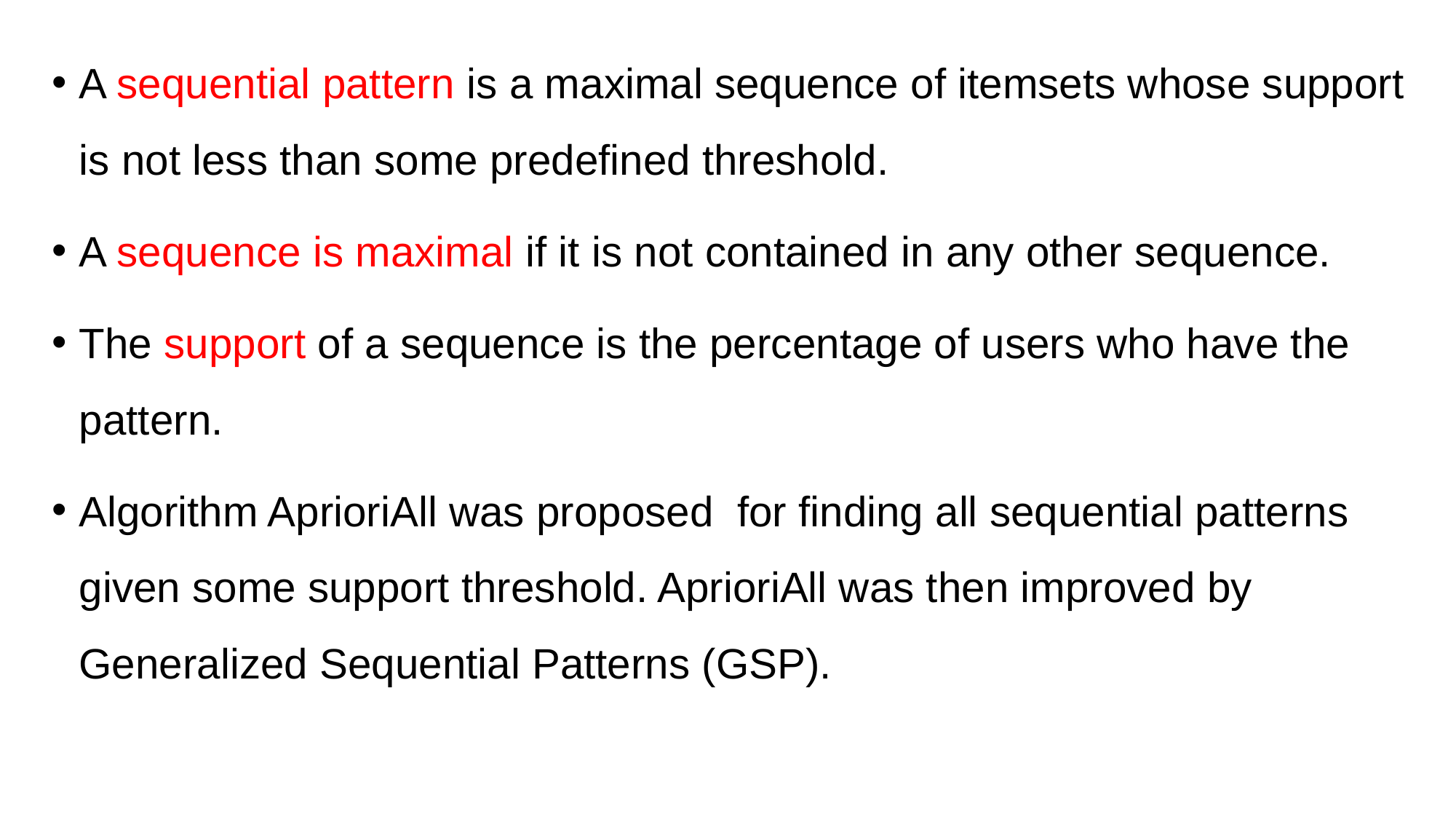

A sequential pattern is a maximal sequence of itemsets whose support is not less than some predefined threshold.
A sequence is maximal if it is not contained in any other sequence.
The support of a sequence is the percentage of users who have the pattern.
Algorithm AprioriAll was proposed  for finding all sequential patterns given some support threshold. AprioriAll was then improved by Generalized Sequential Patterns (GSP).